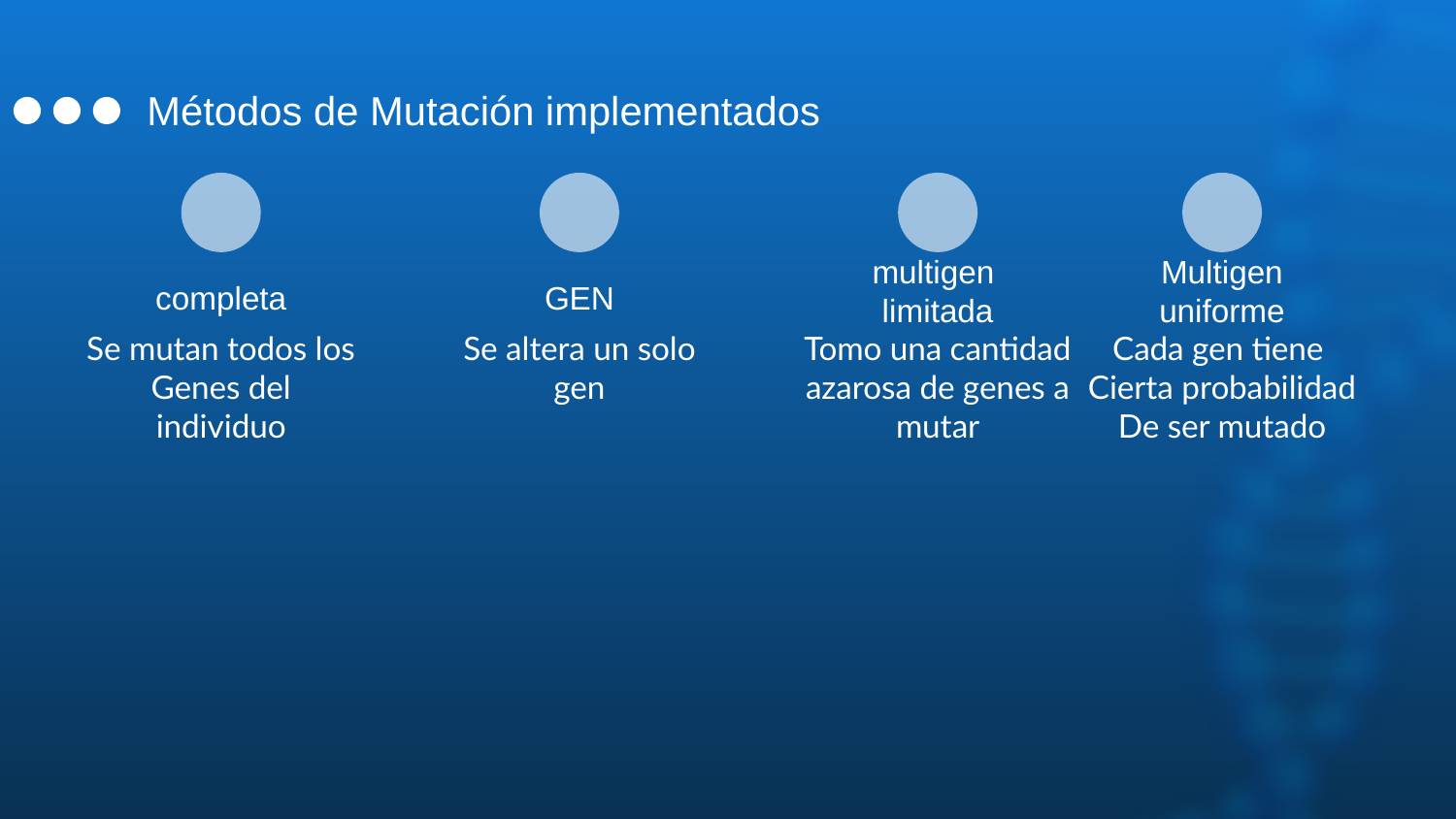

# Métodos de Mutación implementados

completa
GEN
multigen
limitada
Multigen
uniforme
Se mutan todos los
Genes del individuo
Se altera un solo gen
Tomo una cantidad azarosa de genes a mutar
Cada gen tiene
Cierta probabilidad
De ser mutado